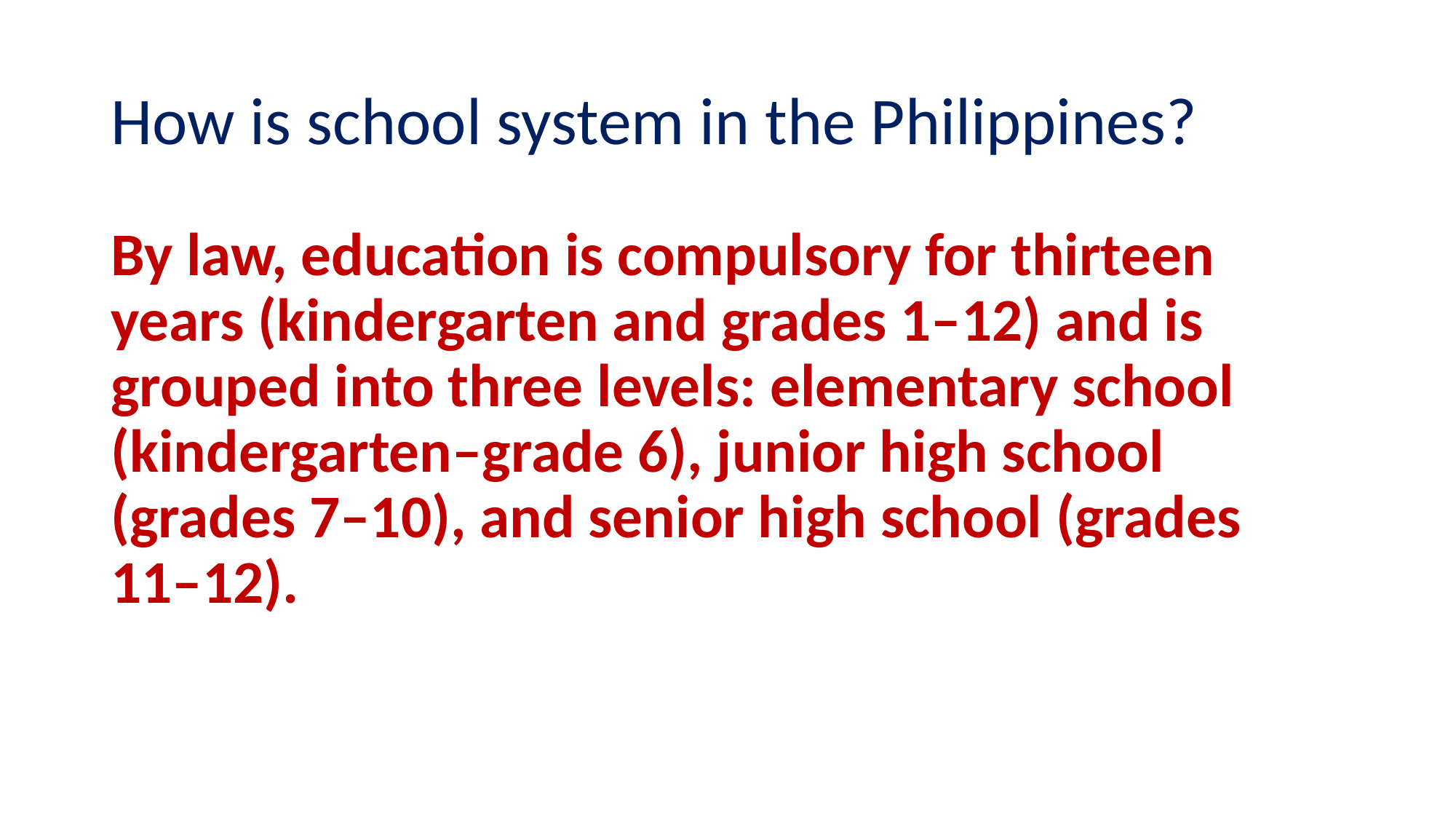

# How is school system in the Philippines?
By law, education is compulsory for thirteen years (kindergarten and grades 1–12) and is grouped into three levels: elementary school (kindergarten–grade 6), junior high school (grades 7–10), and senior high school (grades 11–12).